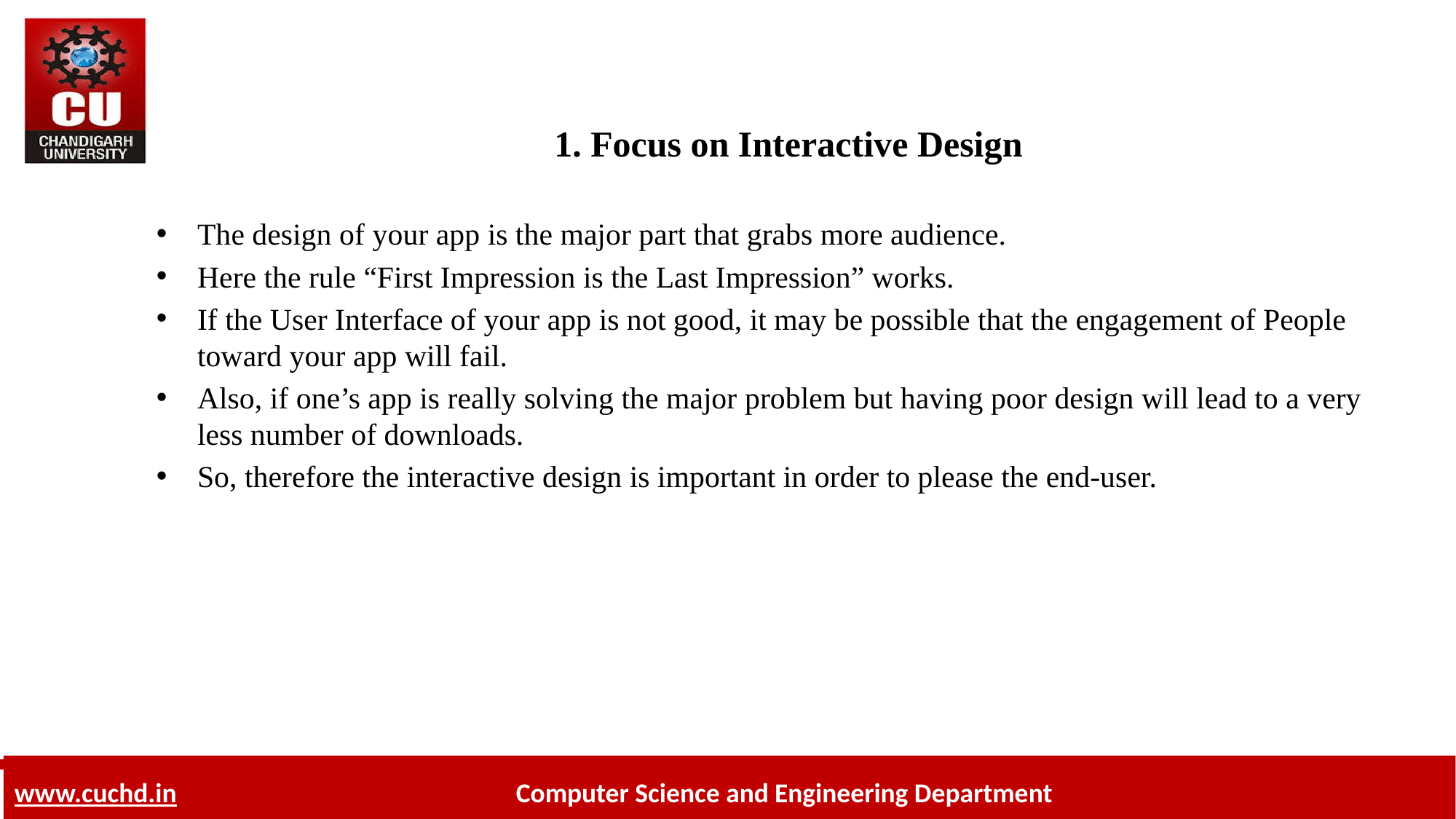

# 1. Focus on Interactive Design
The design of your app is the major part that grabs more audience.
Here the rule “First Impression is the Last Impression” works.
If the User Interface of your app is not good, it may be possible that the engagement of People toward your app will fail.
Also, if one’s app is really solving the major problem but having poor design will lead to a very less number of downloads.
So, therefore the interactive design is important in order to please the end-user.